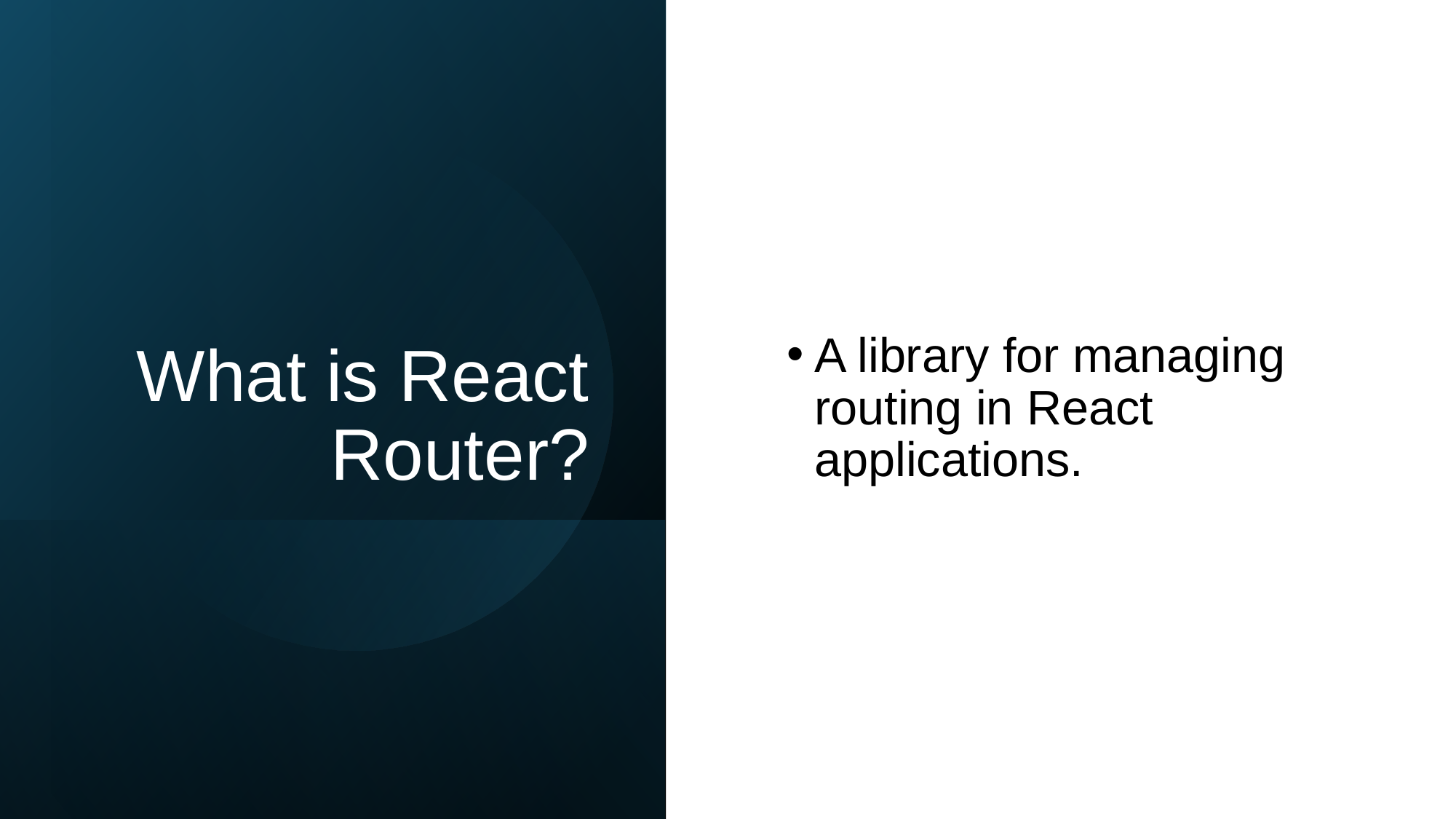

A library for managing routing in React applications.
# What is React Router?